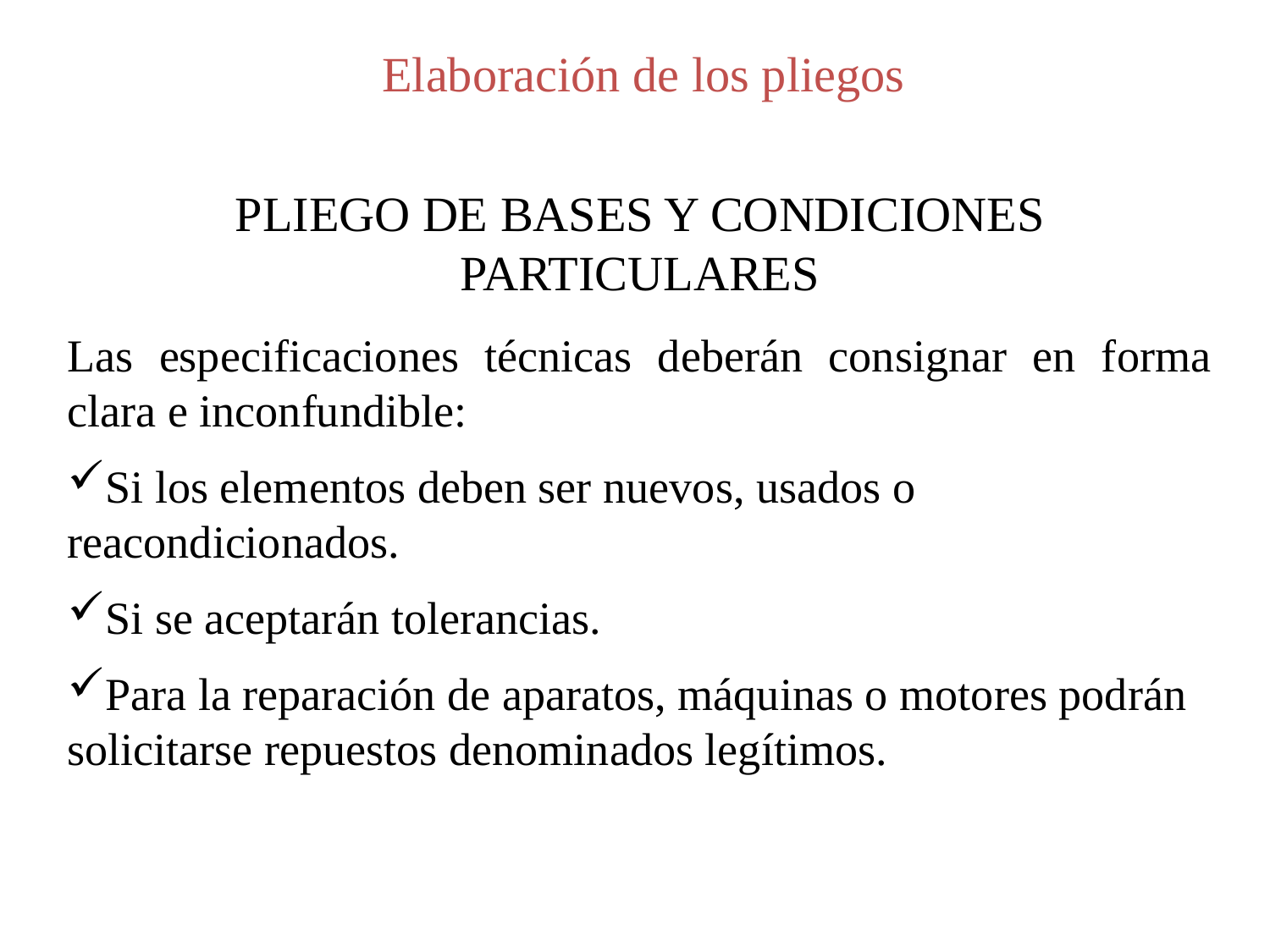

Elaboración de los pliegos
PLIEGO DE BASES Y CONDICIONES
PARTICULARES

Las especificaciones técnicas deberán consignar en forma clara e inconfundible:

Si los elementos deben ser nuevos, usados o reacondicionados.

Si se aceptarán tolerancias.

Para la reparación de aparatos, máquinas o motores podrán solicitarse repuestos denominados legítimos.